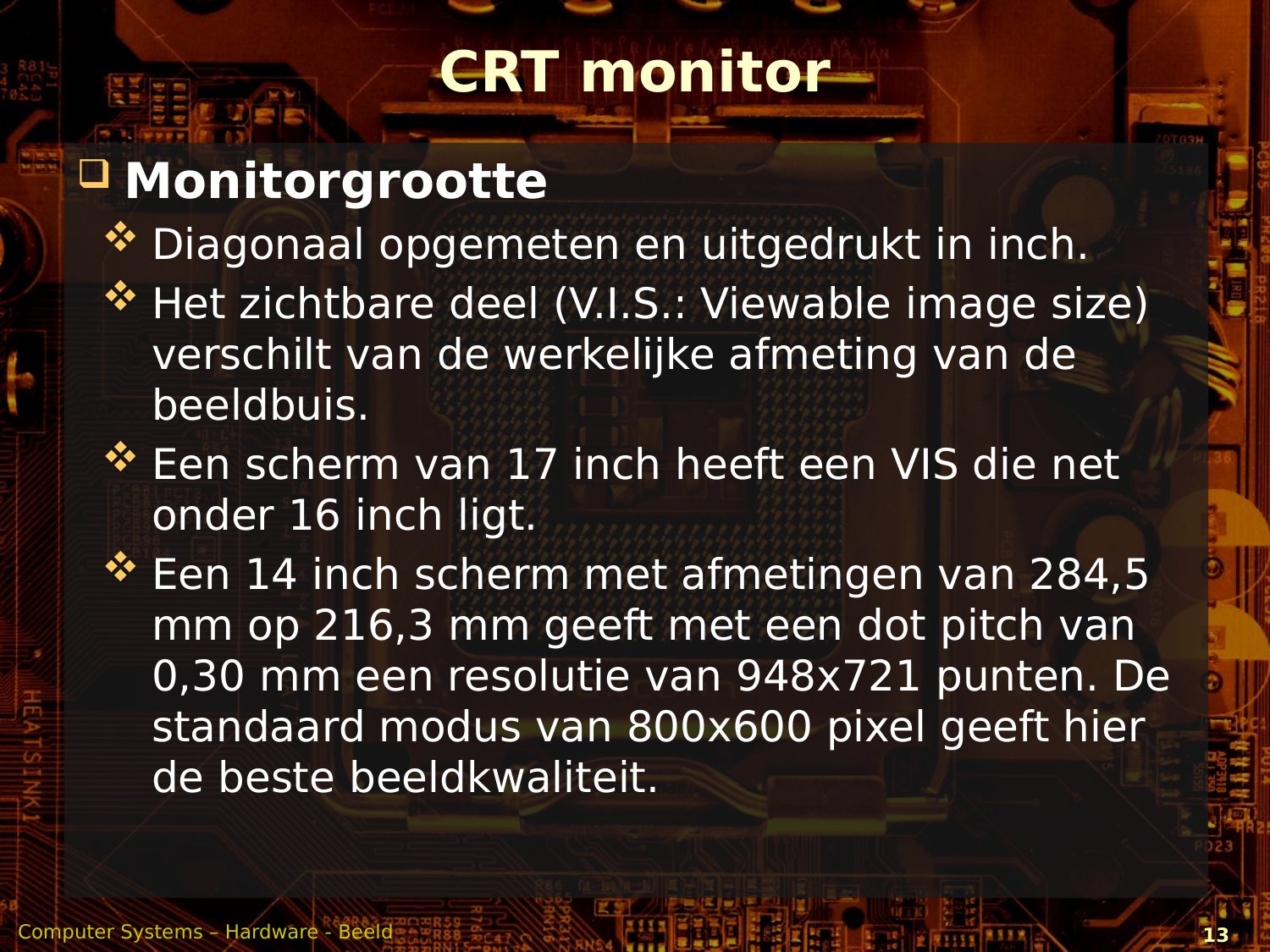

# CRT monitor
Monitorgrootte
Diagonaal opgemeten en uitgedrukt in inch.
Het zichtbare deel (V.I.S.: Viewable image size) verschilt van de werkelijke afmeting van de beeldbuis.
Een scherm van 17 inch heeft een VIS die net onder 16 inch ligt.
Een 14 inch scherm met afmetingen van 284,5 mm op 216,3 mm geeft met een dot pitch van 0,30 mm een resolutie van 948x721 punten. De standaard modus van 800x600 pixel geeft hier de beste beeldkwaliteit.